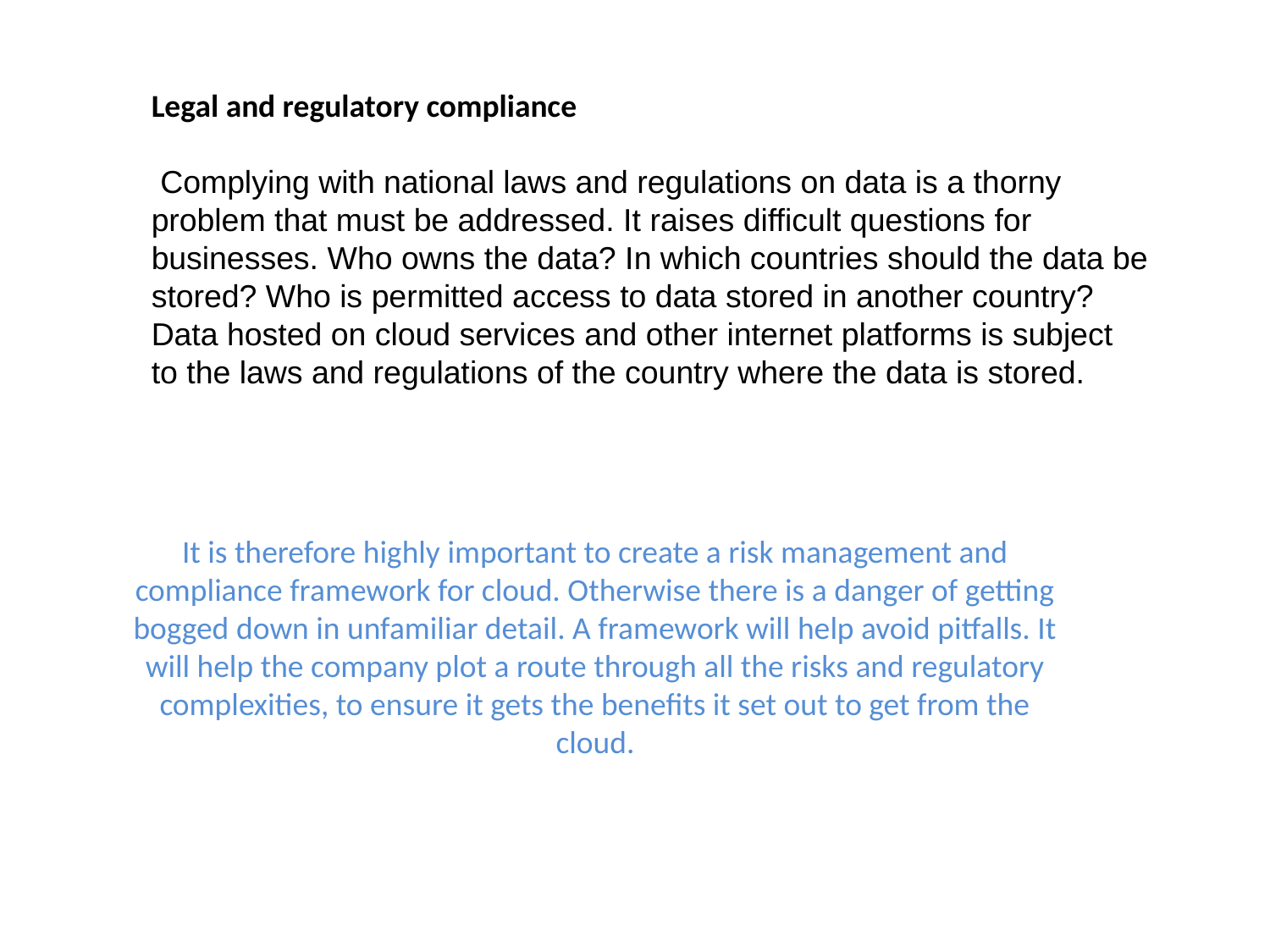

Legal and regulatory compliance

 Complying with national laws and regulations on data is a thorny problem that must be addressed. It raises difficult questions for businesses. Who owns the data? In which countries should the data be stored? Who is permitted access to data stored in another country? Data hosted on cloud services and other internet platforms is subject to the laws and regulations of the country where the data is stored.
It is therefore highly important to create a risk management and compliance framework for cloud. Otherwise there is a danger of getting bogged down in unfamiliar detail. A framework will help avoid pitfalls. It will help the company plot a route through all the risks and regulatory complexities, to ensure it gets the benefits it set out to get from the cloud.